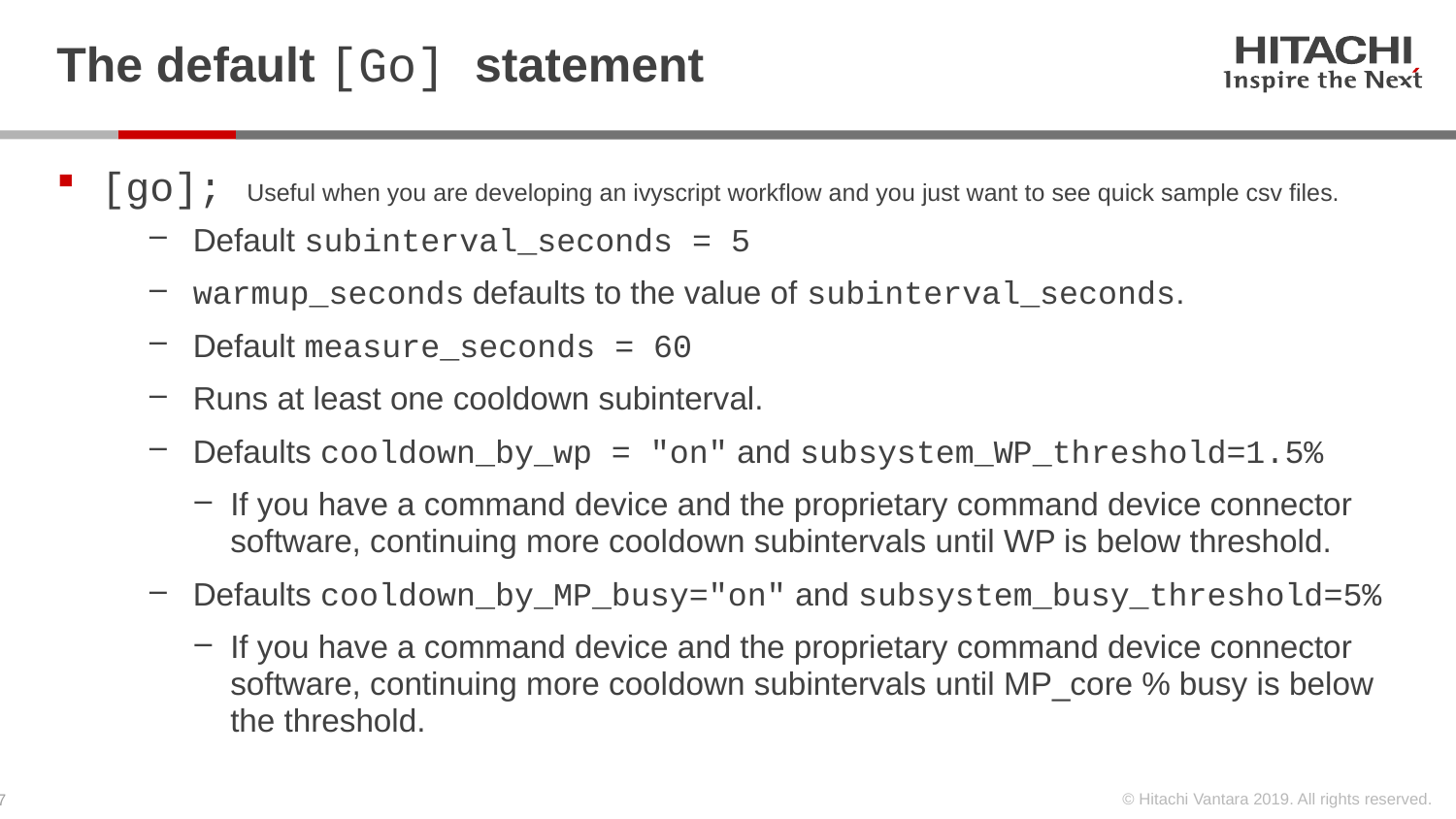

# The default [Go] statement
[go]; Useful when you are developing an ivyscript workflow and you just want to see quick sample csv files.
Default subinterval_seconds = 5
warmup_seconds defaults to the value of subinterval_seconds.
Default measure_seconds = 60
Runs at least one cooldown subinterval.
Defaults cooldown_by_wp = "on" and subsystem_WP_threshold=1.5%
If you have a command device and the proprietary command device connector software, continuing more cooldown subintervals until WP is below threshold.
Defaults cooldown_by_MP_busy="on" and subsystem_busy_threshold=5%
If you have a command device and the proprietary command device connector software, continuing more cooldown subintervals until MP_core % busy is below the threshold.